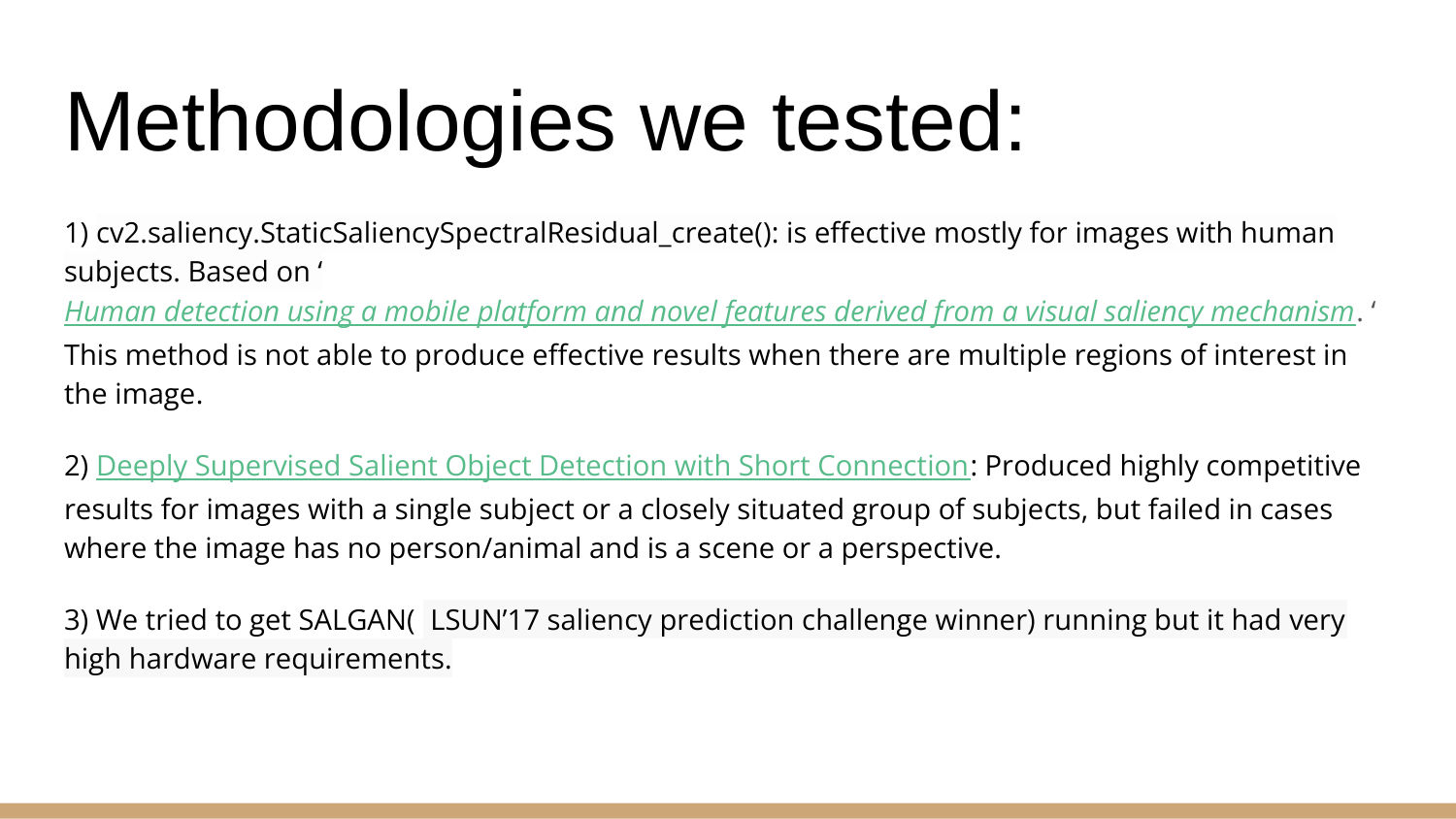

# Methodologies we tested:
1) cv2.saliency.StaticSaliencySpectralResidual_create(): is effective mostly for images with human subjects. Based on ‘ Human detection using a mobile platform and novel features derived from a visual saliency mechanism. ‘ This method is not able to produce effective results when there are multiple regions of interest in the image.
2) Deeply Supervised Salient Object Detection with Short Connection: Produced highly competitive results for images with a single subject or a closely situated group of subjects, but failed in cases where the image has no person/animal and is a scene or a perspective.
3) We tried to get SALGAN(  LSUN’17 saliency prediction challenge winner) running but it had very high hardware requirements.